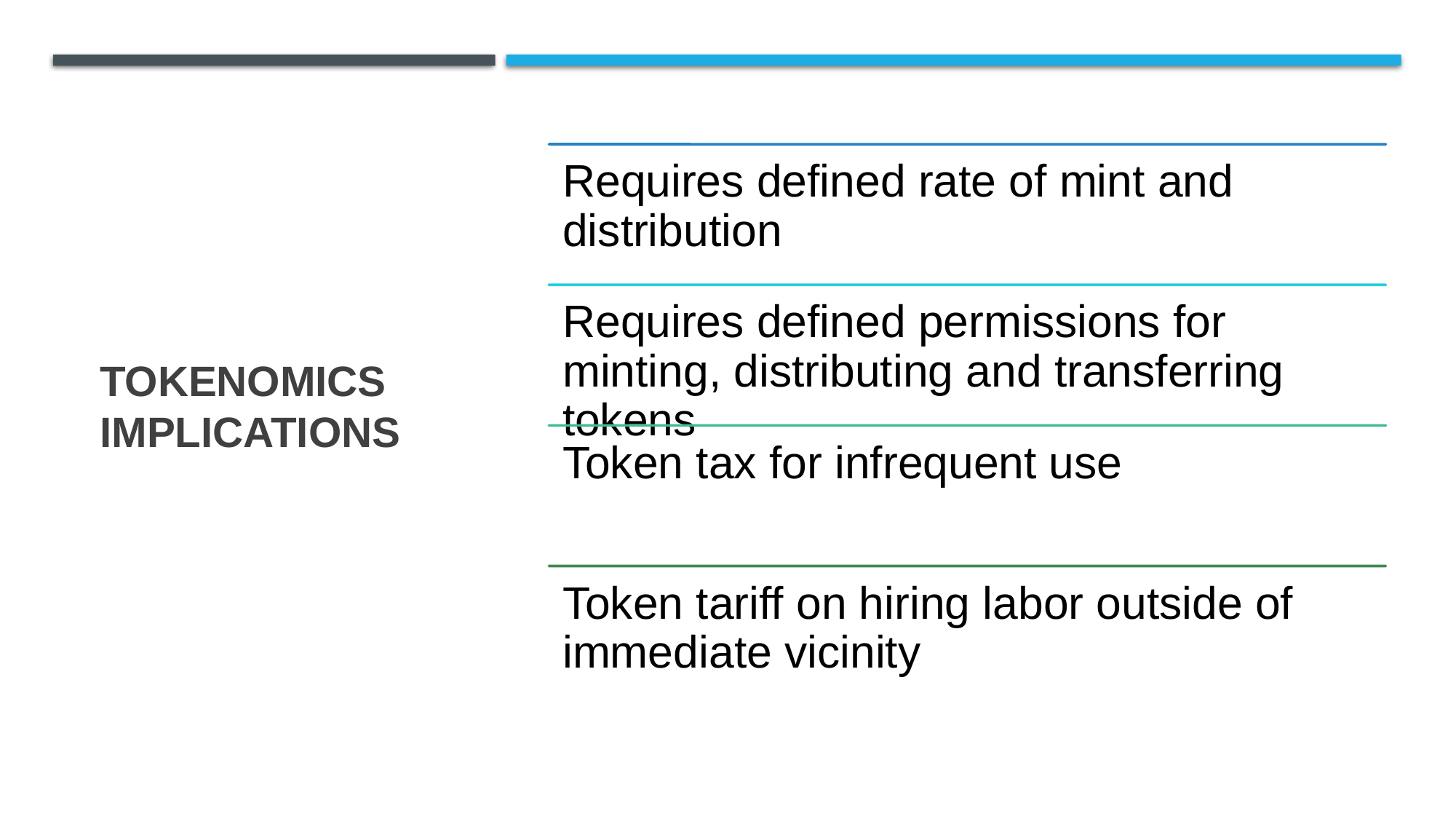

# Tokenomics Implications
Requires defined rate of mint and distribution
Requires defined permissions for minting, distributing and transferring tokens
Token tax for infrequent use
Token tariff on hiring labor outside of immediate vicinity